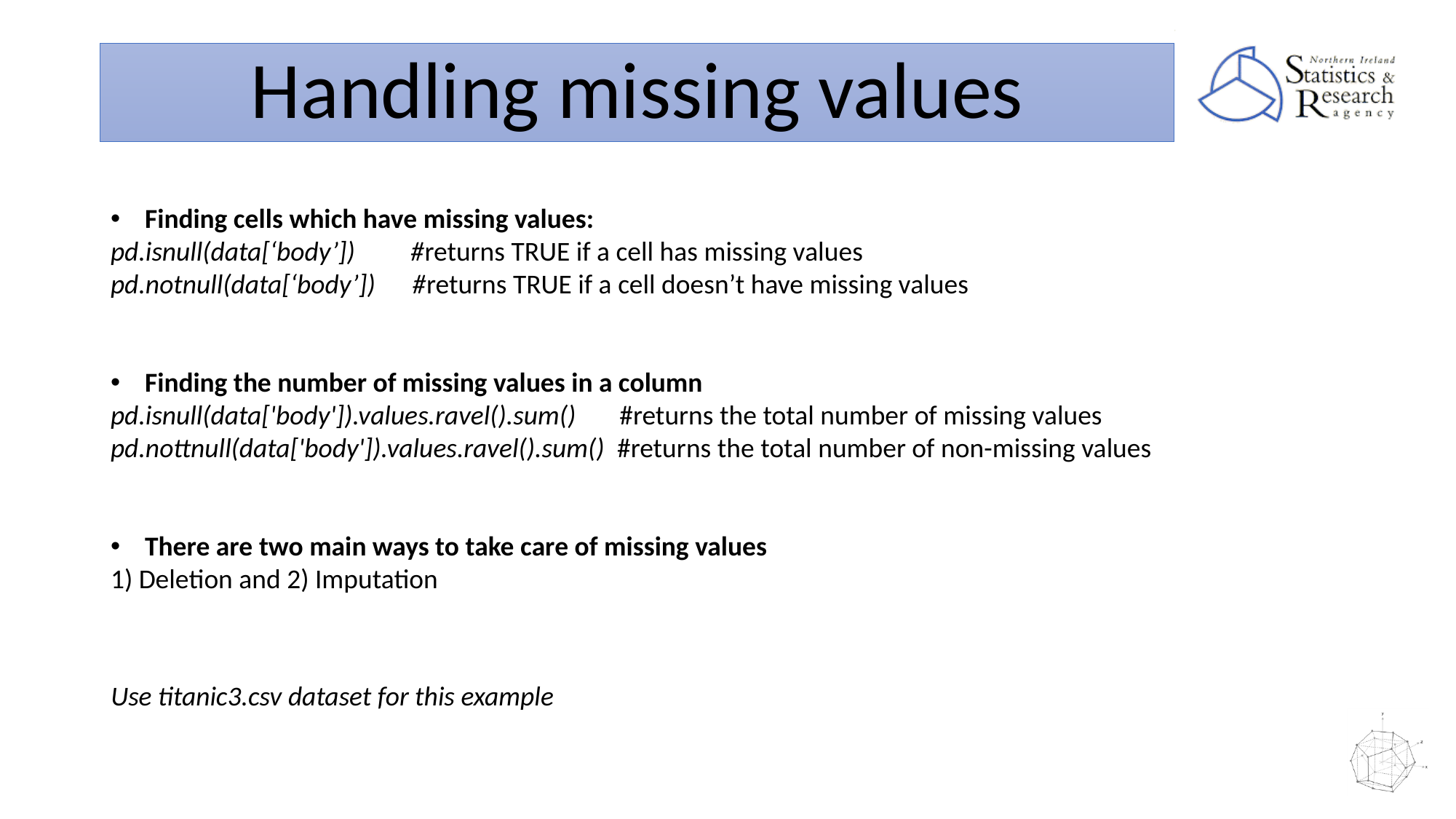

Handling missing values
Finding cells which have missing values:
pd.isnull(data[‘body’])         #returns TRUE if a cell has missing values
pd.notnull(data[‘body’])      #returns TRUE if a cell doesn’t have missing values

Finding the number of missing values in a column
pd.isnull(data['body']).values.ravel().sum()       #returns the total number of missing values
pd.nottnull(data['body']).values.ravel().sum()  #returns the total number of non-missing values

There are two main ways to take care of missing values
1) Deletion and 2) Imputation

Use titanic3.csv dataset for this example